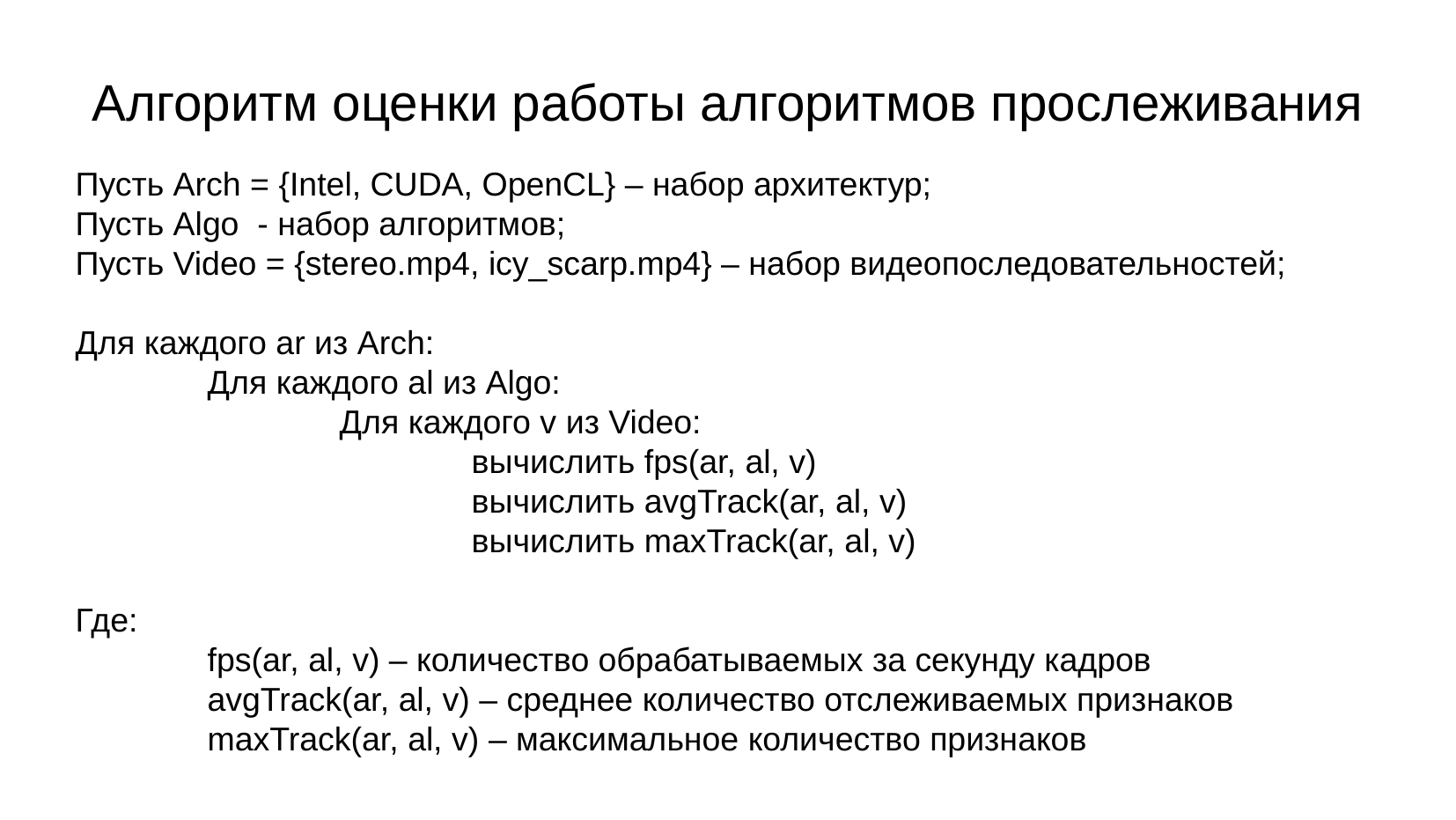

Алгоритм оценки работы алгоритмов прослеживания
Пусть Arch = {Intel, CUDA, OpenCL} – набор архитектур;
Пусть Algo  - набор алгоритмов;
Пусть Video = {stereo.mp4, icy_scarp.mp4} – набор видеопоследовательностей;

Для каждого ar из Arch:
	Для каждого al из Algo:
		Для каждого v из Video:
			вычислить fps(ar, al, v)
			вычислить avgTrack(ar, al, v)
			вычислить maxTrack(ar, al, v)

Где:
	fps(ar, al, v) – количество обрабатываемых за секунду кадров
	avgTrack(ar, al, v) – среднее количество отслеживаемых признаков
	maxTrack(ar, al, v) – максимальное количество признаков